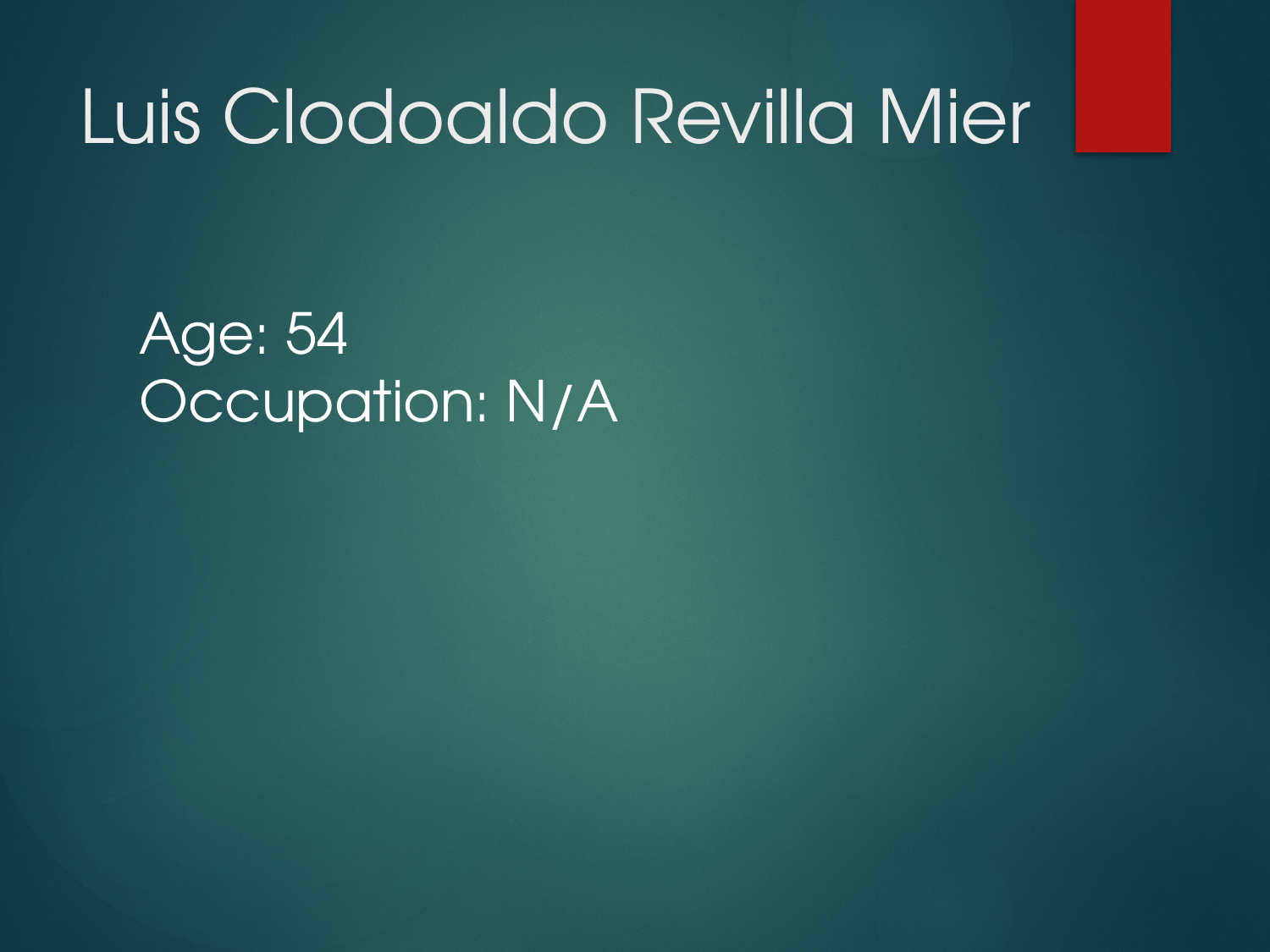

# Luis Clodoaldo Revilla Mier

Age: 54
Occupation: N/A